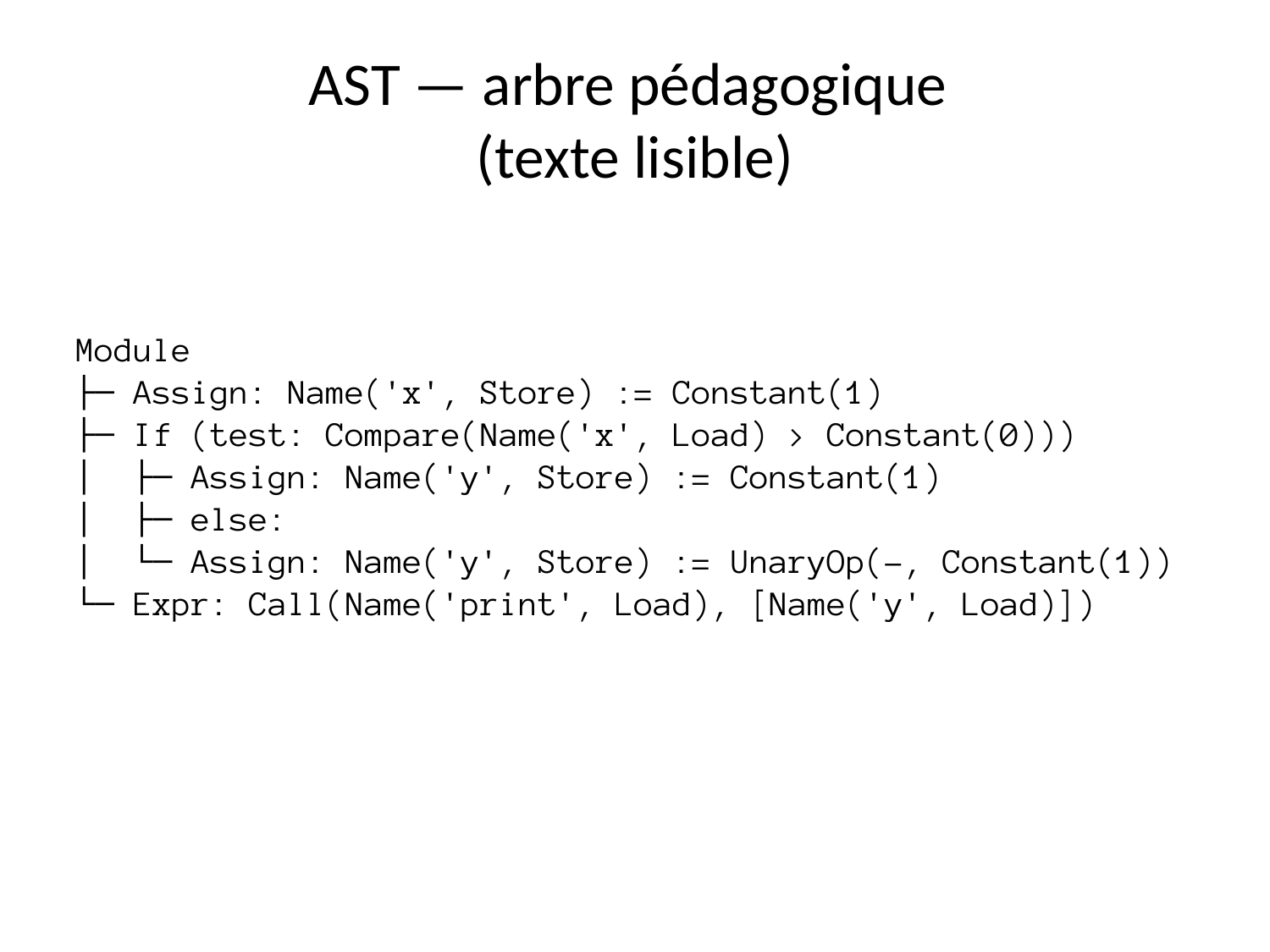

# AST — arbre pédagogique (texte lisible)
Module
├─ Assign: Name('x', Store) := Constant(1)
├─ If (test: Compare(Name('x', Load) > Constant(0)))
│  ├─ Assign: Name('y', Store) := Constant(1)
│  ├─ else:
│  └─ Assign: Name('y', Store) := UnaryOp(-, Constant(1))
└─ Expr: Call(Name('print', Load), [Name('y', Load)])